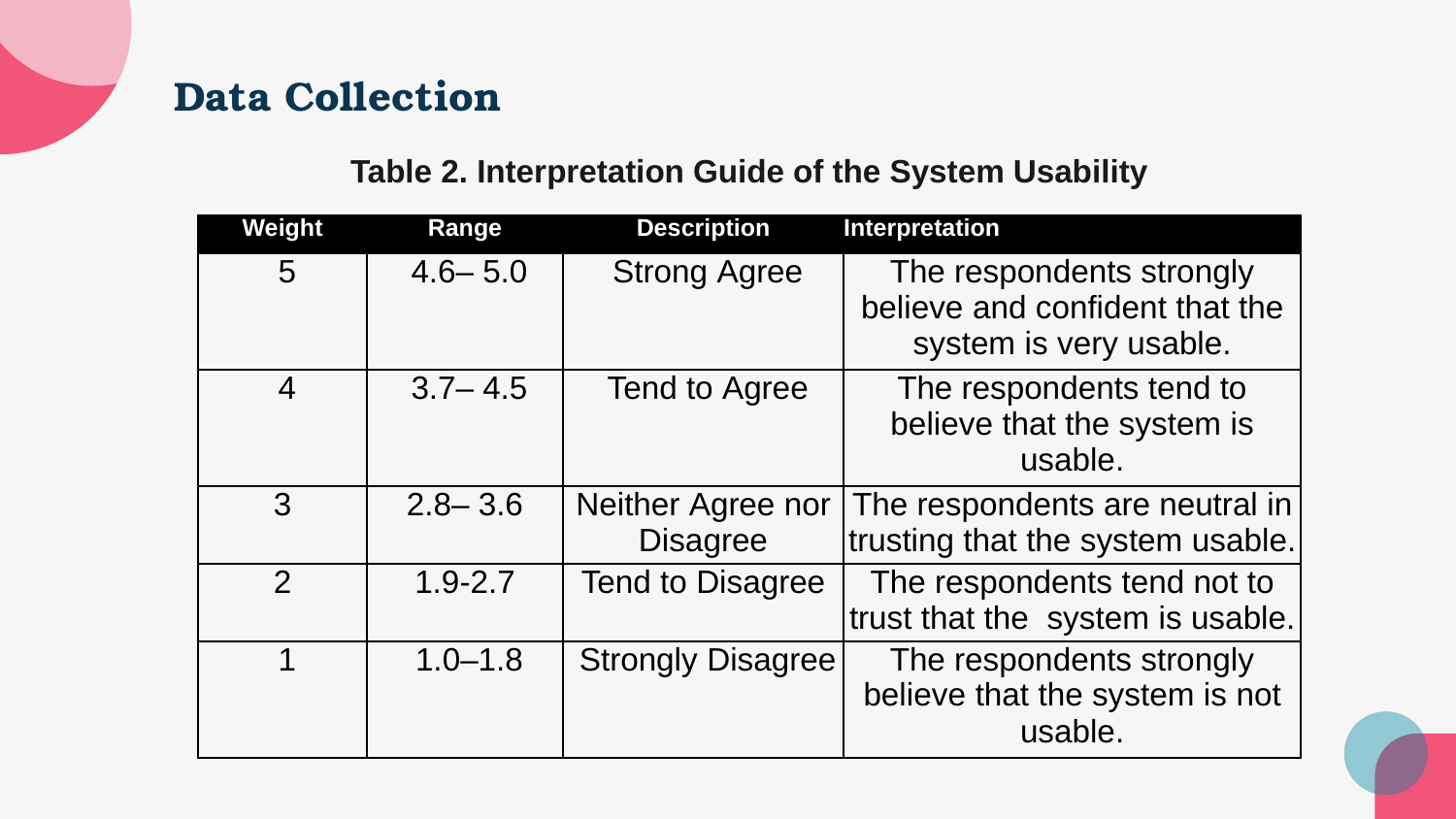

Data Collection
Table 2. Interpretation Guide of the System Usability
| Weight | Range | Description | Interpretation |
| --- | --- | --- | --- |
| 5 | 4.6– 5.0 | Strong Agree | The respondents strongly believe and confident that the system is very usable. |
| 4 | 3.7– 4.5 | Tend to Agree | The respondents tend to believe that the system is usable. |
| 3 | 2.8– 3.6 | Neither Agree nor Disagree | The respondents are neutral in trusting that the system usable. |
| 2 | 1.9-2.7 | Tend to Disagree | The respondents tend not to trust that the system is usable. |
| 1 | 1.0–1.8 | Strongly Disagree | The respondents strongly believe that the system is not usable. |